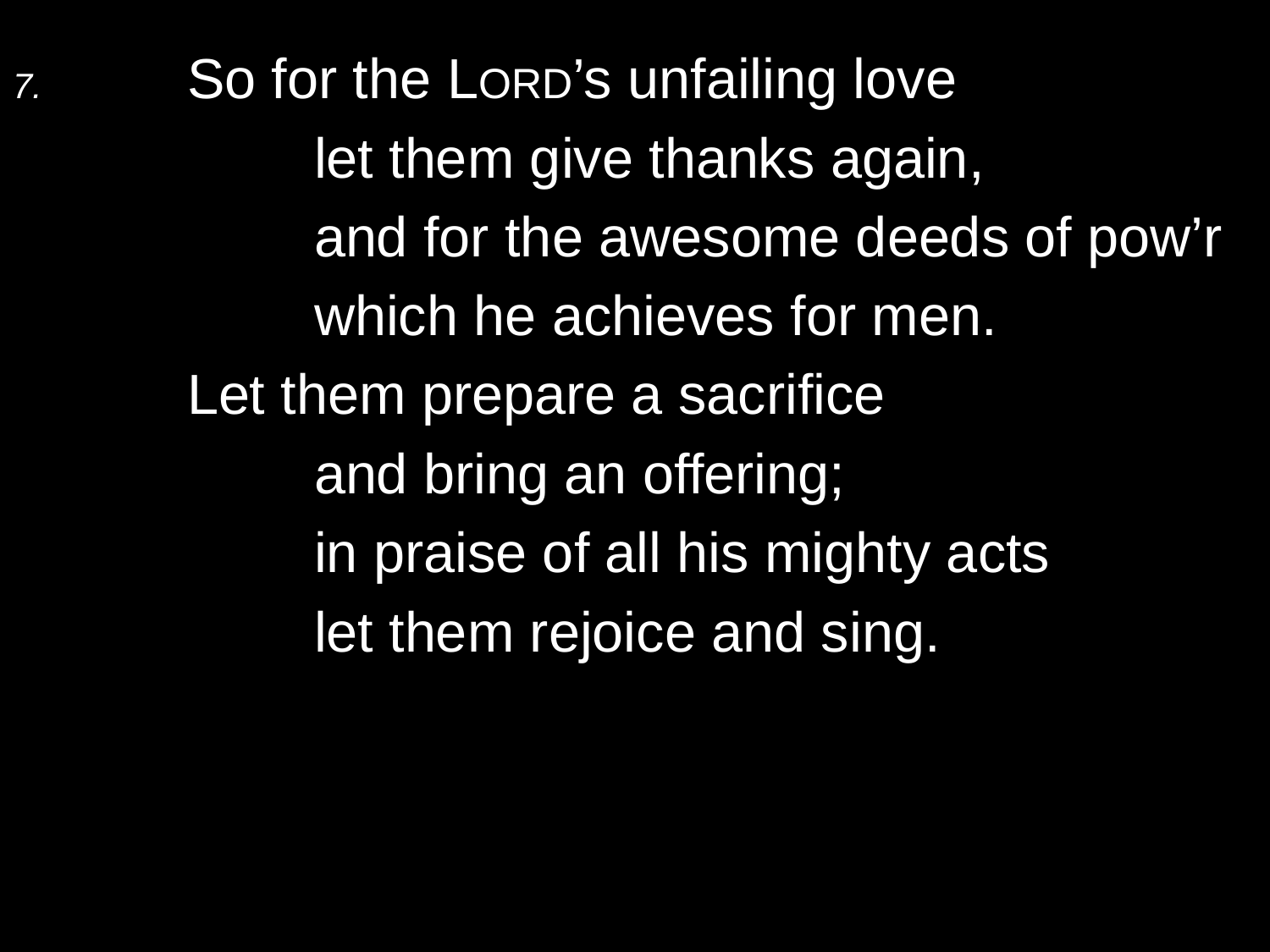

7.	So for the Lord’s unfailing love
		let them give thanks again,
		and for the awesome deeds of pow’r
		which he achieves for men.
	Let them prepare a sacrifice
		and bring an offering;
		in praise of all his mighty acts
		let them rejoice and sing.